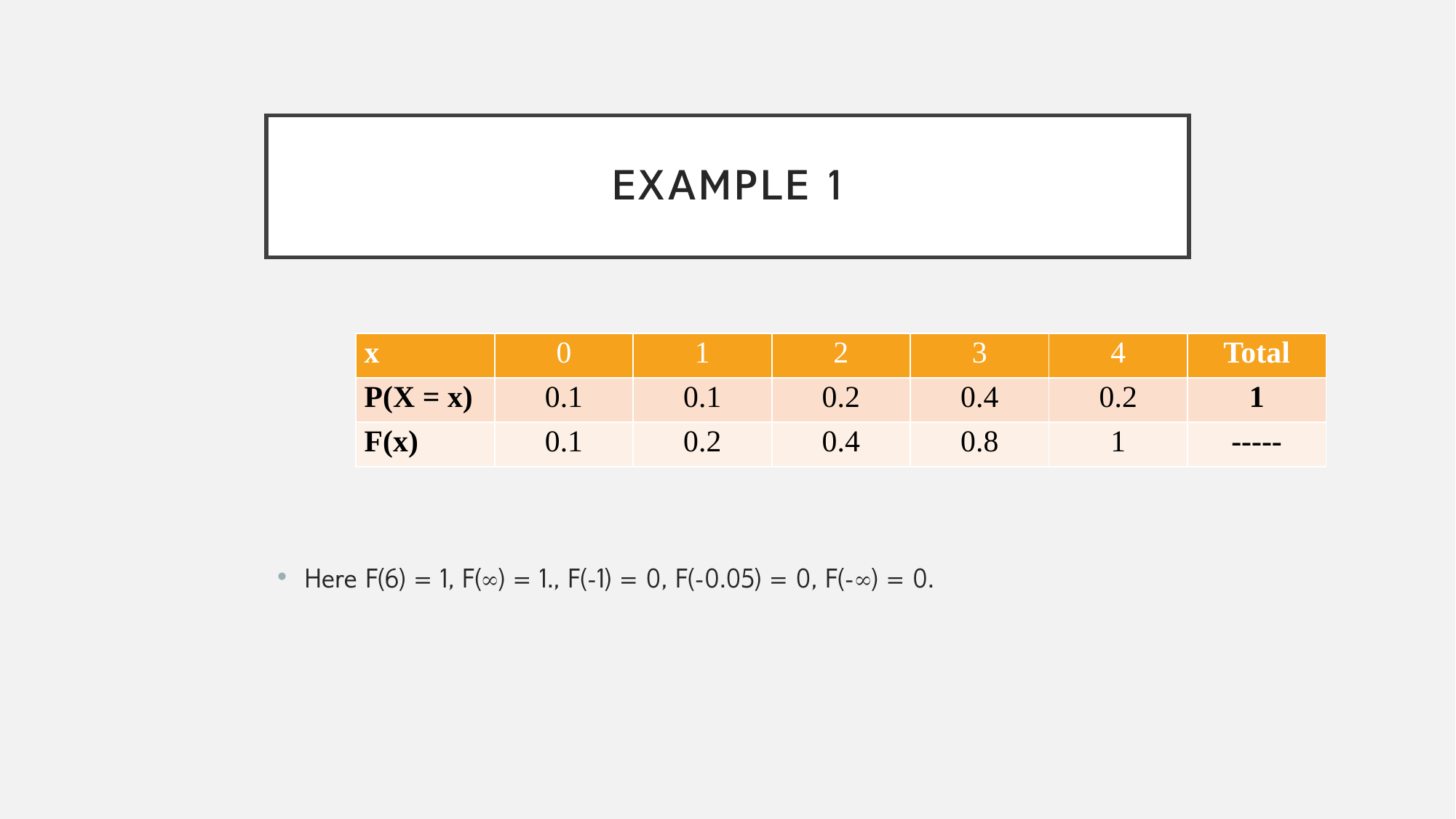

# Example 1

Here F(6) = 1, F(∞) = 1., F(-1) = 0, F(-0.05) = 0, F(-∞) = 0.

| x | 0 | 1 | 2 | 3 | 4 | Total |
| --- | --- | --- | --- | --- | --- | --- |
| P(X = x) | 0.1 | 0.1 | 0.2 | 0.4 | 0.2 | 1 |
| F(x) | 0.1 | 0.2 | 0.4 | 0.8 | 1 | ----- |